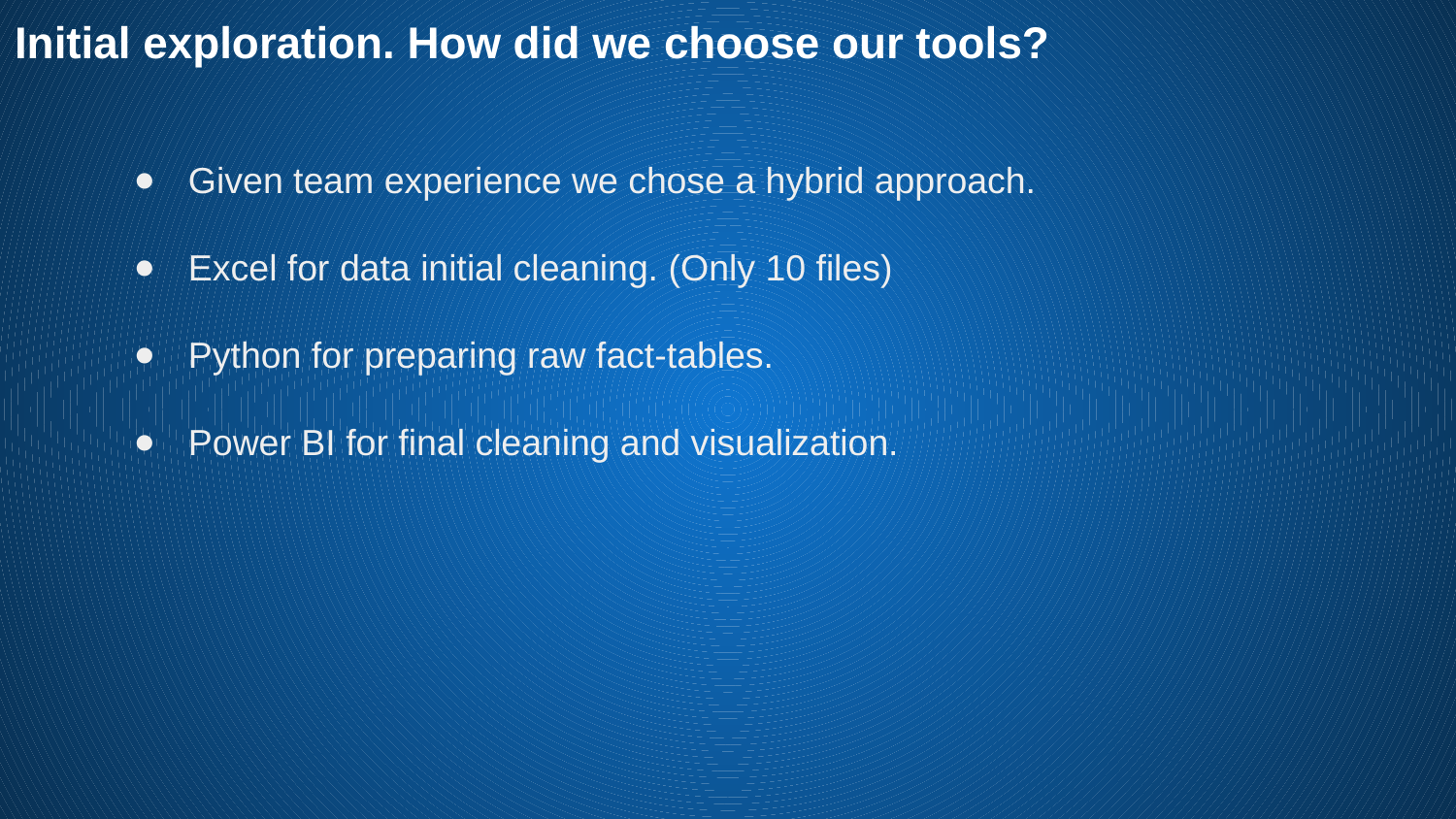

Initial exploration. How did we choose our tools?
Given team experience we chose a hybrid approach.

Excel for data initial cleaning. (Only 10 files)

Python for preparing raw fact-tables.

Power BI for final cleaning and visualization.